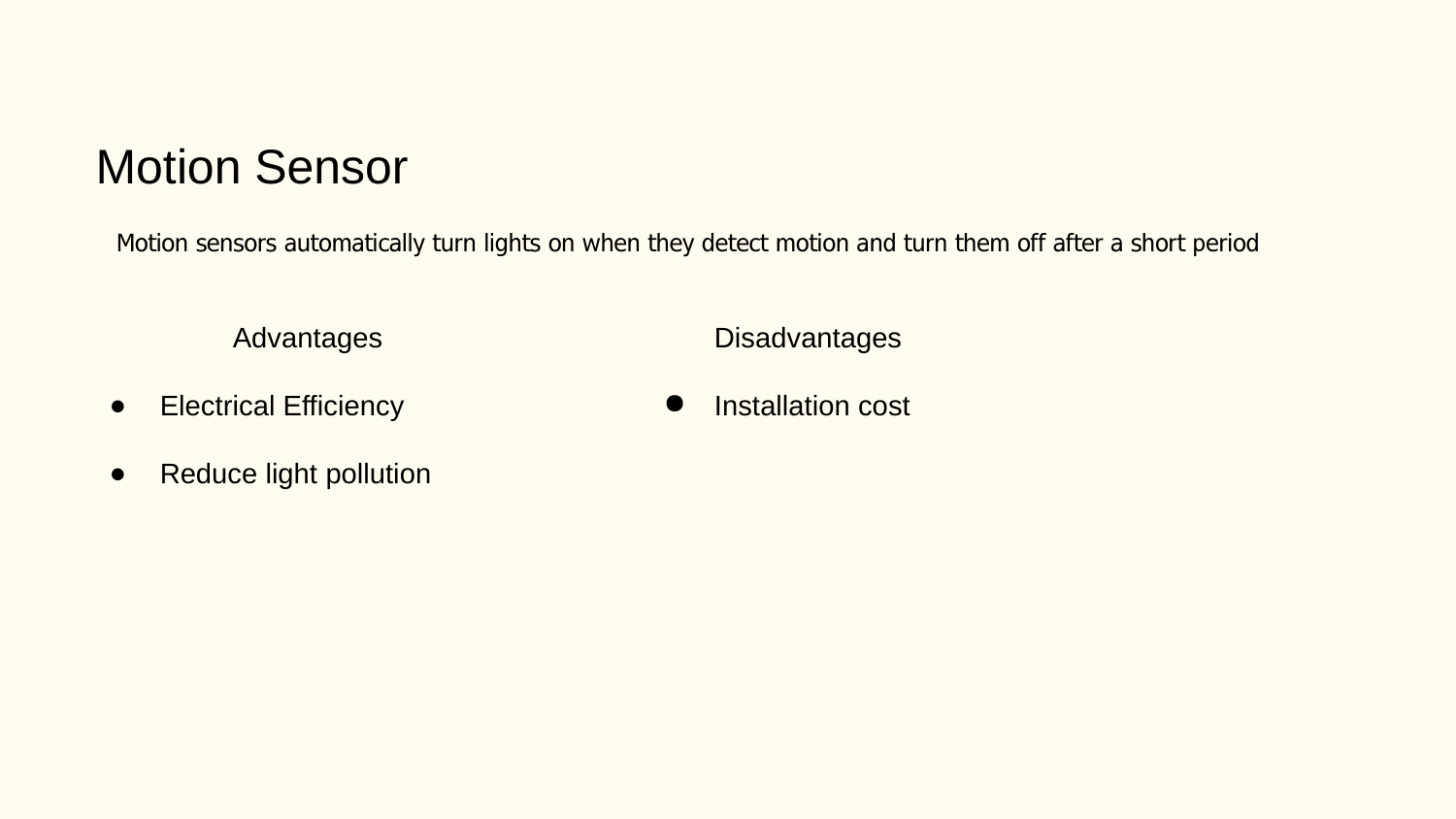

# Motion Sensor
Motion sensors automatically turn lights on when they detect motion and turn them off after a short period
	Advantages

Electrical Efficiency

Reduce light pollution

Disadvantages

Installation cost